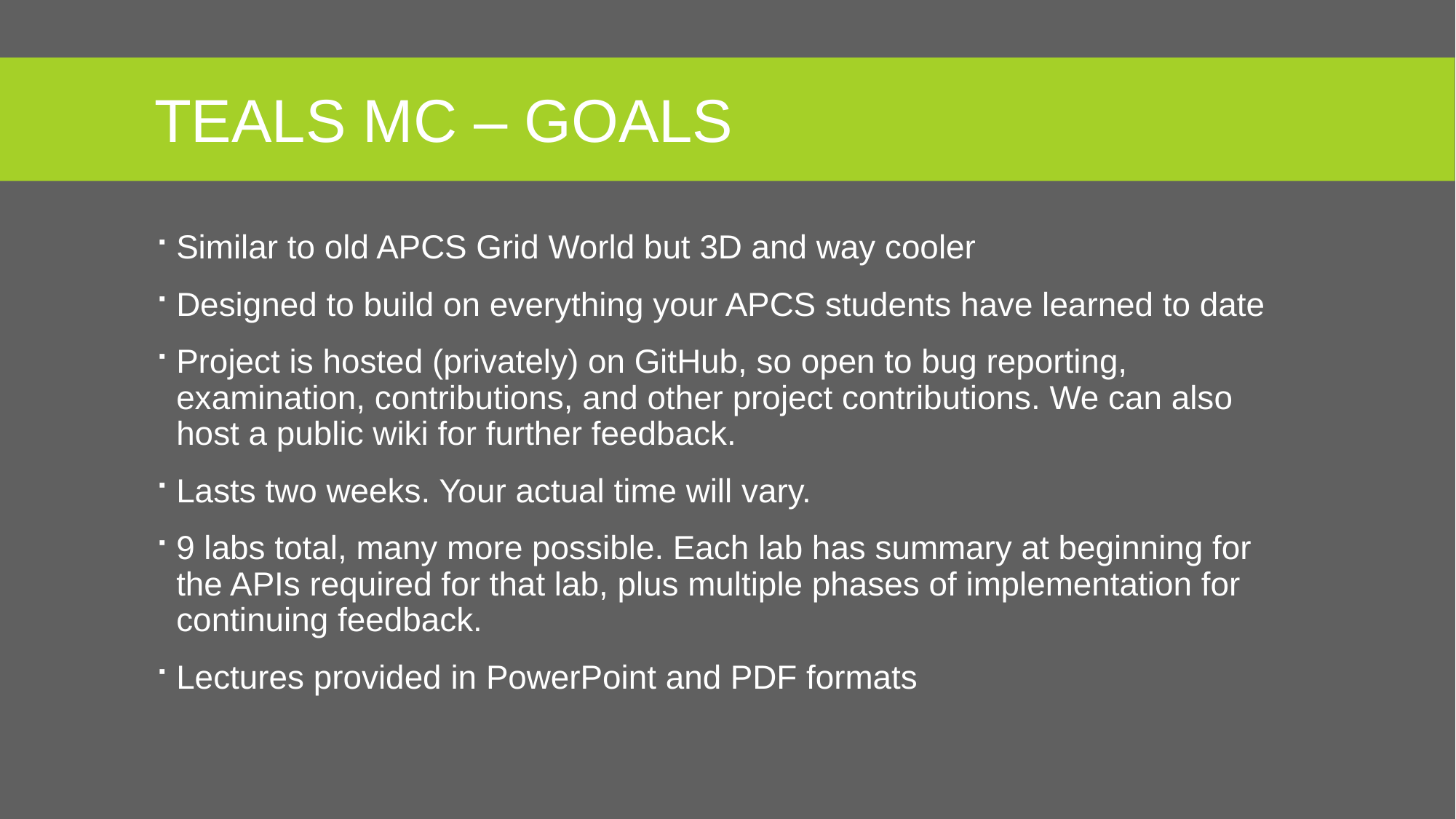

# TEALS MC – Goals
Similar to old APCS Grid World but 3D and way cooler
Designed to build on everything your APCS students have learned to date
Project is hosted (privately) on GitHub, so open to bug reporting, examination, contributions, and other project contributions. We can also host a public wiki for further feedback.
Lasts two weeks. Your actual time will vary.
9 labs total, many more possible. Each lab has summary at beginning for the APIs required for that lab, plus multiple phases of implementation for continuing feedback.
Lectures provided in PowerPoint and PDF formats